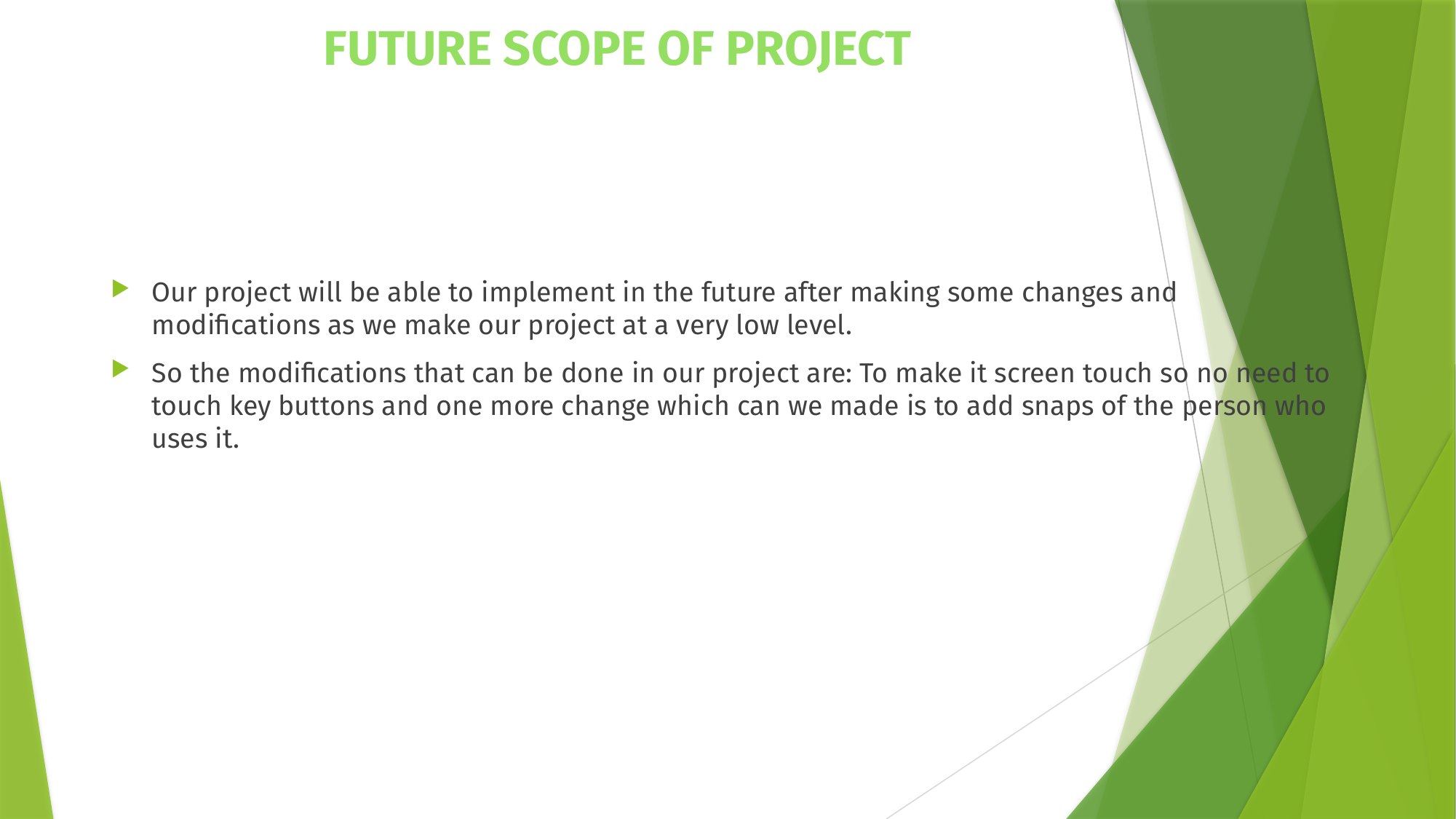

FUTURE SCOPE OF PROJECT
#
Our project will be able to implement in the future after making some changes and modifications as we make our project at a very low level.
So the modifications that can be done in our project are: To make it screen touch so no need to touch key buttons and one more change which can we made is to add snaps of the person who uses it.